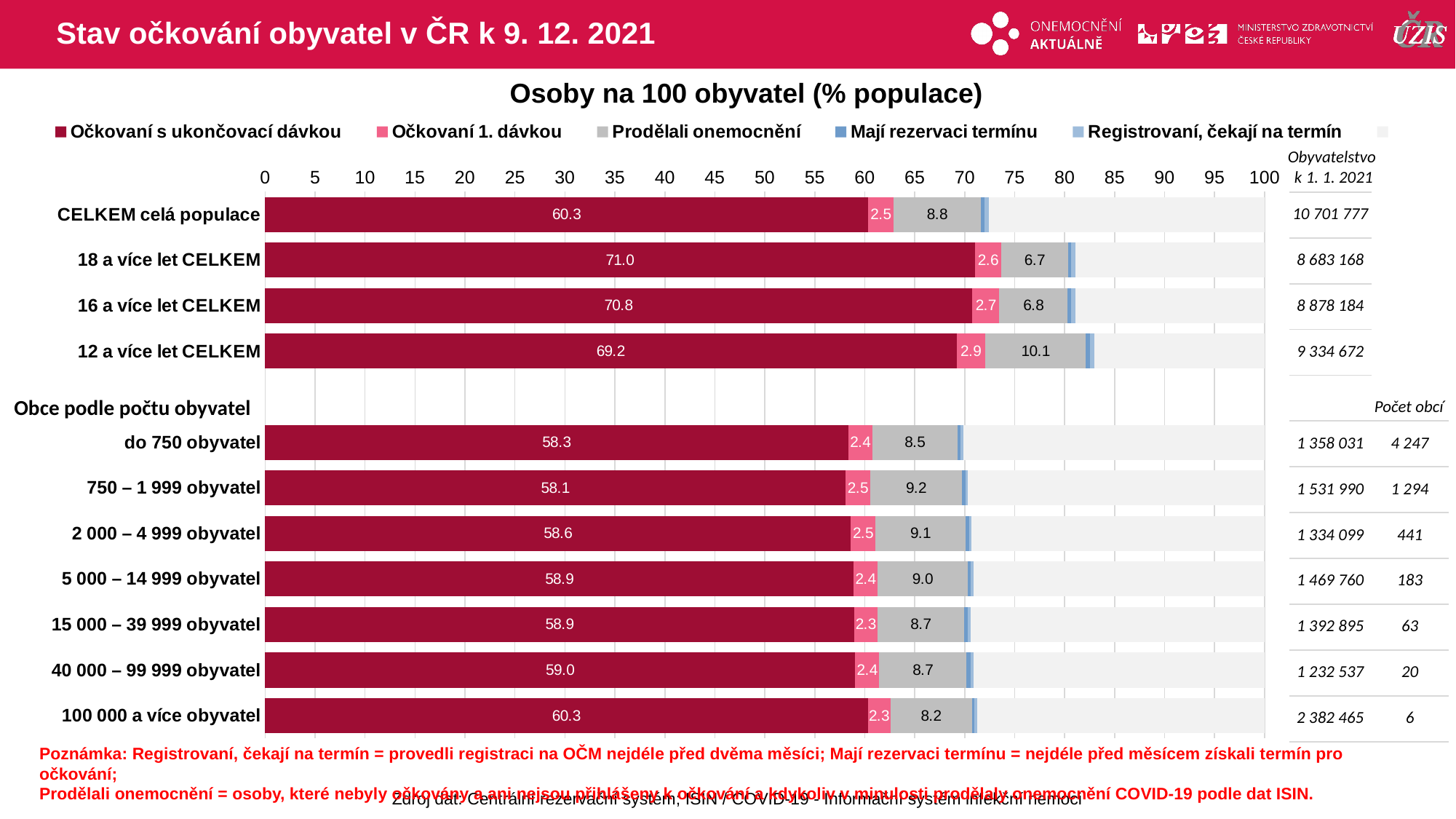

# Stav očkování obyvatel v ČR k 9. 12. 2021
Osoby na 100 obyvatel (% populace)

### Chart

| Category | Očkovaní s ukončovací dávkou | Očkovaní 1. dávkou | Prodělali onemocnění | Mají rezervaci termínu | Registrovaní, čekají na termín |   |
|---|---|---|---|---|---|---|
| CELKEM celá populace | 60.34344 | 2.51475059 | 8.7710854 | 0.34728812 | 0.412745 | 27.610695 |
| 18 a více let CELKEM | 71.02791 | 2.63650317 | 6.68491039 | 0.31586398 | 0.440922 | 18.893888 |
| 16 a více let CELKEM | 70.76182 | 2.70850435 | 6.81589839 | 0.3326018 | 0.449968 | 18.931203 |
| 12 a více let CELKEM | 69.18101 | 2.8830472 | 10.0556506 | 0.39815004 | 0.473193 | 17.008953 |
|  | None | None | None | None | None | None |
| do 750 obyvatel | 58.33968 | 2.4432432 | 8.47285519 | 0.32716484 | 0.267741 | 30.149312 |
| 750 – 1 999 obyvatel | 58.08406 | 2.46470277 | 9.1883759 | 0.32343553 | 0.253331 | 29.686095 |
| 2 000 – 4 999 obyvatel | 58.60472 | 2.45596466 | 9.05487524 | 0.32403892 | 0.251331 | 29.309069 |
| 5 000 – 14 999 obyvatel | 58.90091 | 2.372156 | 9.026984 | 0.30209014 | 0.255076 | 29.142785 |
| 15 000 – 39 999 obyvatel | 58.94213 | 2.3385108 | 8.6522674 | 0.35666723 | 0.286597 | 29.423826 |
| 40 000 – 99 999 obyvatel | 59.02281 | 2.42751333 | 8.74213107 | 0.38092163 | 0.329808 | 29.096814 |
| 100 000 a více obyvatel | 60.30787 | 2.25186939 | 8.16973177 | 0.24117878 | 0.248482 | 28.780864 |
Obyvatelstvo
k 1. 1. 2021
| 10 701 777 |  |
| --- | --- |
| 8 683 168 |  |
| 8 878 184 |  |
| 9 334 672 |  |
|  |  |
| 1 358 031 | 4 247 |
| 1 531 990 | 1 294 |
| 1 334 099 | 441 |
| 1 469 760 | 183 |
| 1 392 895 | 63 |
| 1 232 537 | 20 |
| 2 382 465 | 6 |
Obce podle počtu obyvatel
Počet obcí
Poznámka: Registrovaní, čekají na termín = provedli registraci na OČM nejdéle před dvěma měsíci; Mají rezervaci termínu = nejdéle před měsícem získali termín pro očkování;
Prodělali onemocnění = osoby, které nebyly očkovány a ani nejsou přihlášeny k očkování a kdykoliv v minulosti prodělaly onemocnění COVID-19 podle dat ISIN.
Zdroj dat: Centrální rezervační systém; ISIN / COVID-19 - Informační systém infekční nemoci